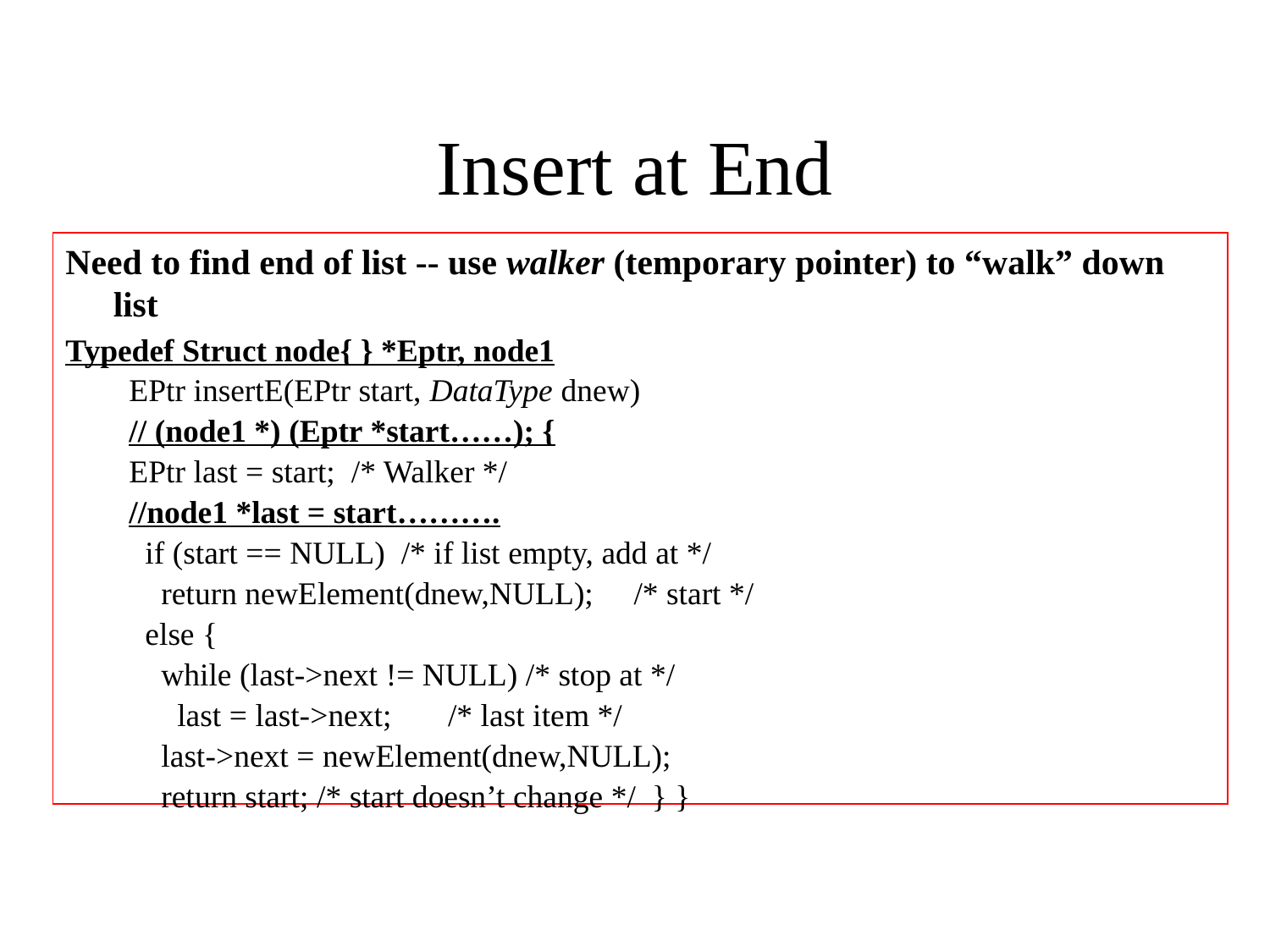

# Insert at End
Need to find end of list -- use walker (temporary pointer) to “walk” down list
Typedef Struct node{ } *Eptr, node1
EPtr insertE(EPtr start, DataType dnew)
// (node1 *) (Eptr *start……); {
EPtr last = start;  /* Walker */
//node1 *last = start……….
  if (start == NULL)  /* if list empty, add at */
    return newElement(dnew,NULL);     /* start */
  else {
    while (last->next != NULL) /* stop at */
      last = last->next;       /* last item */
    last->next = newElement(dnew,NULL);
    return start; /* start doesn’t change */  } }